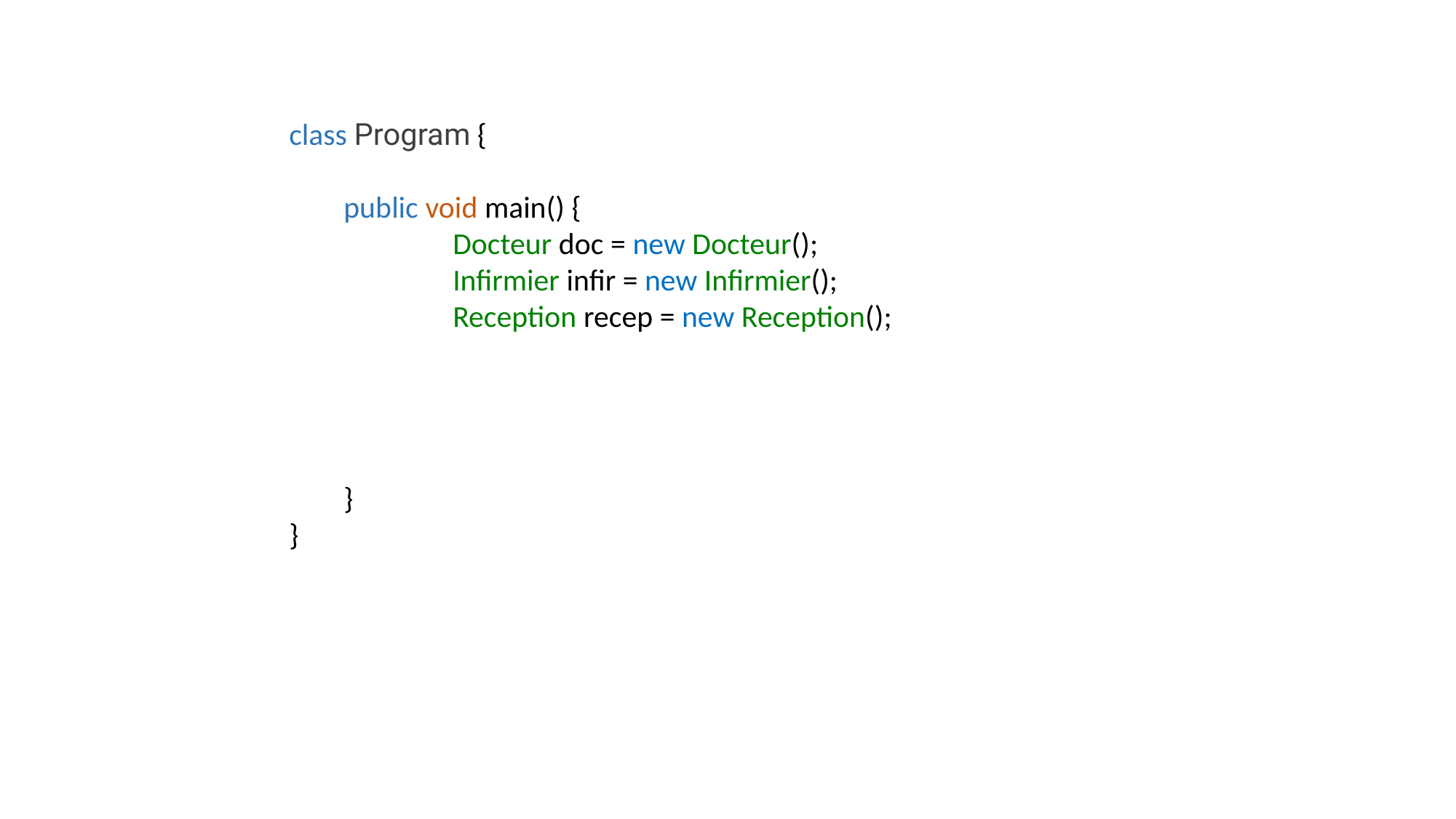

class Program {

public void main() {
	Docteur doc = new Docteur();
	Infirmier infir = new Infirmier();
	Reception recep = new Reception();

}
}